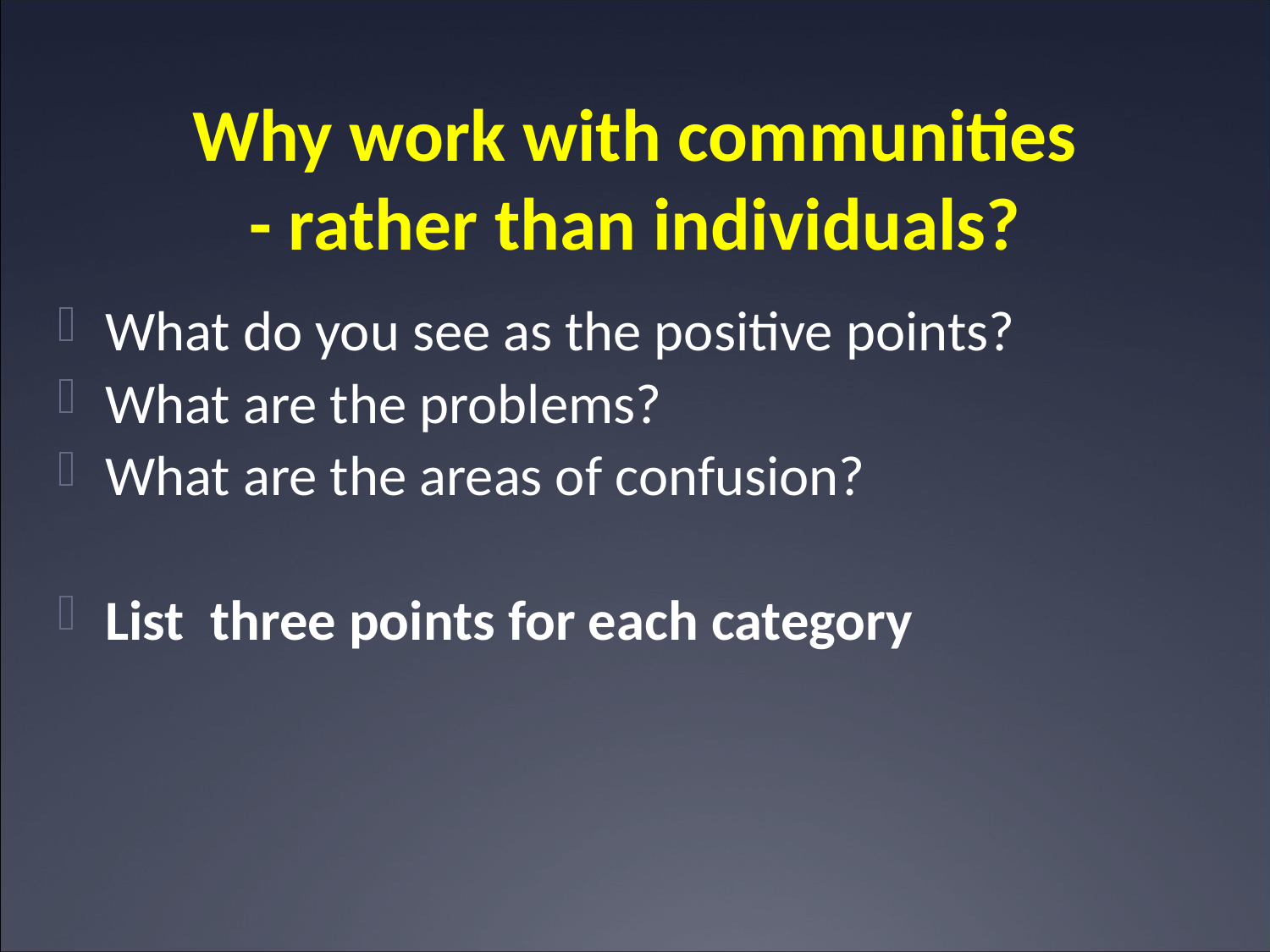

# Why work with communities - rather than individuals?
What do you see as the positive points?
What are the problems?
What are the areas of confusion?

List  three points for each category